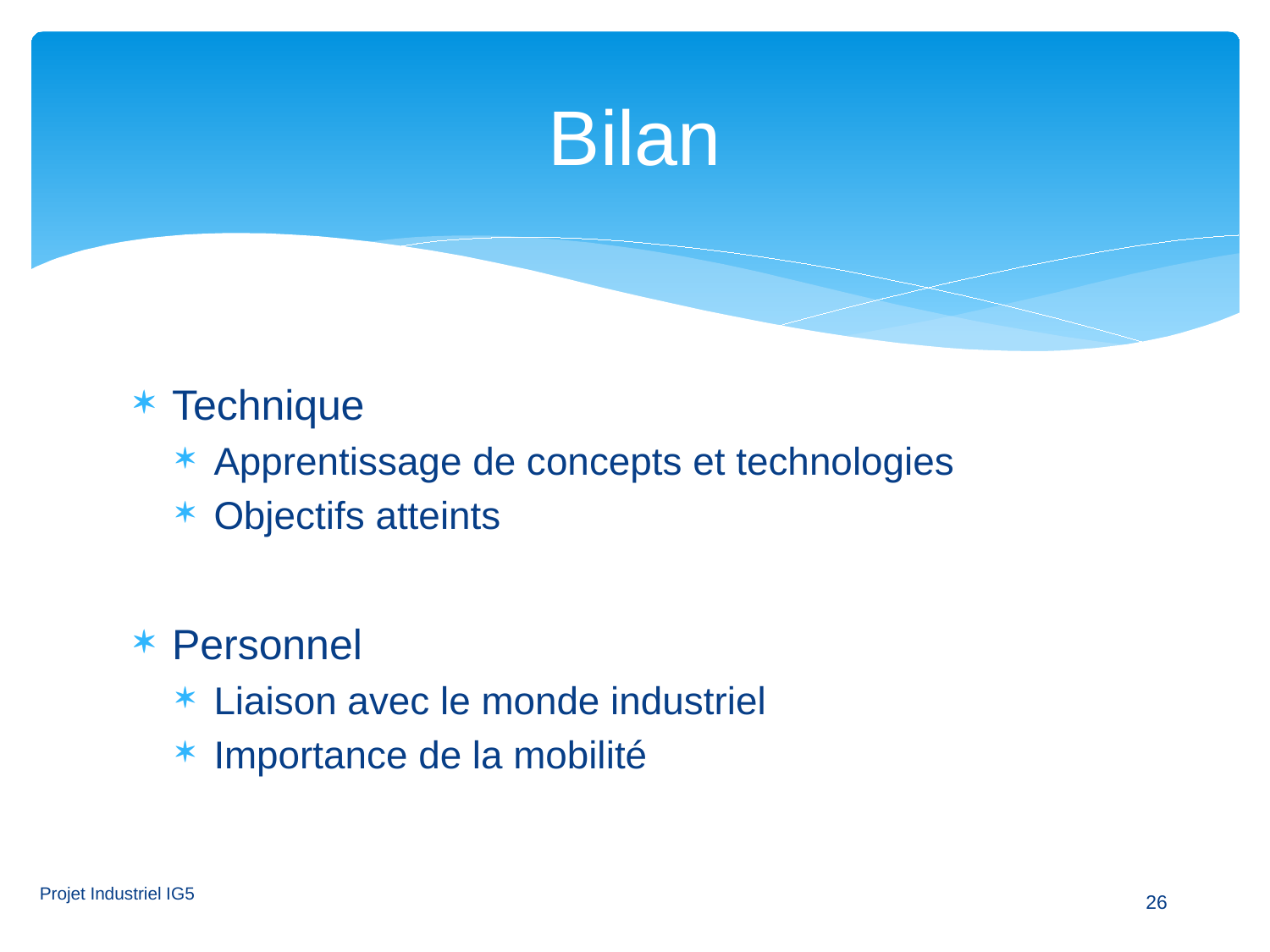

# Bilan
Technique
Apprentissage de concepts et technologies
Objectifs atteints

Personnel
Liaison avec le monde industriel
Importance de la mobilité
Projet Industriel IG5
26